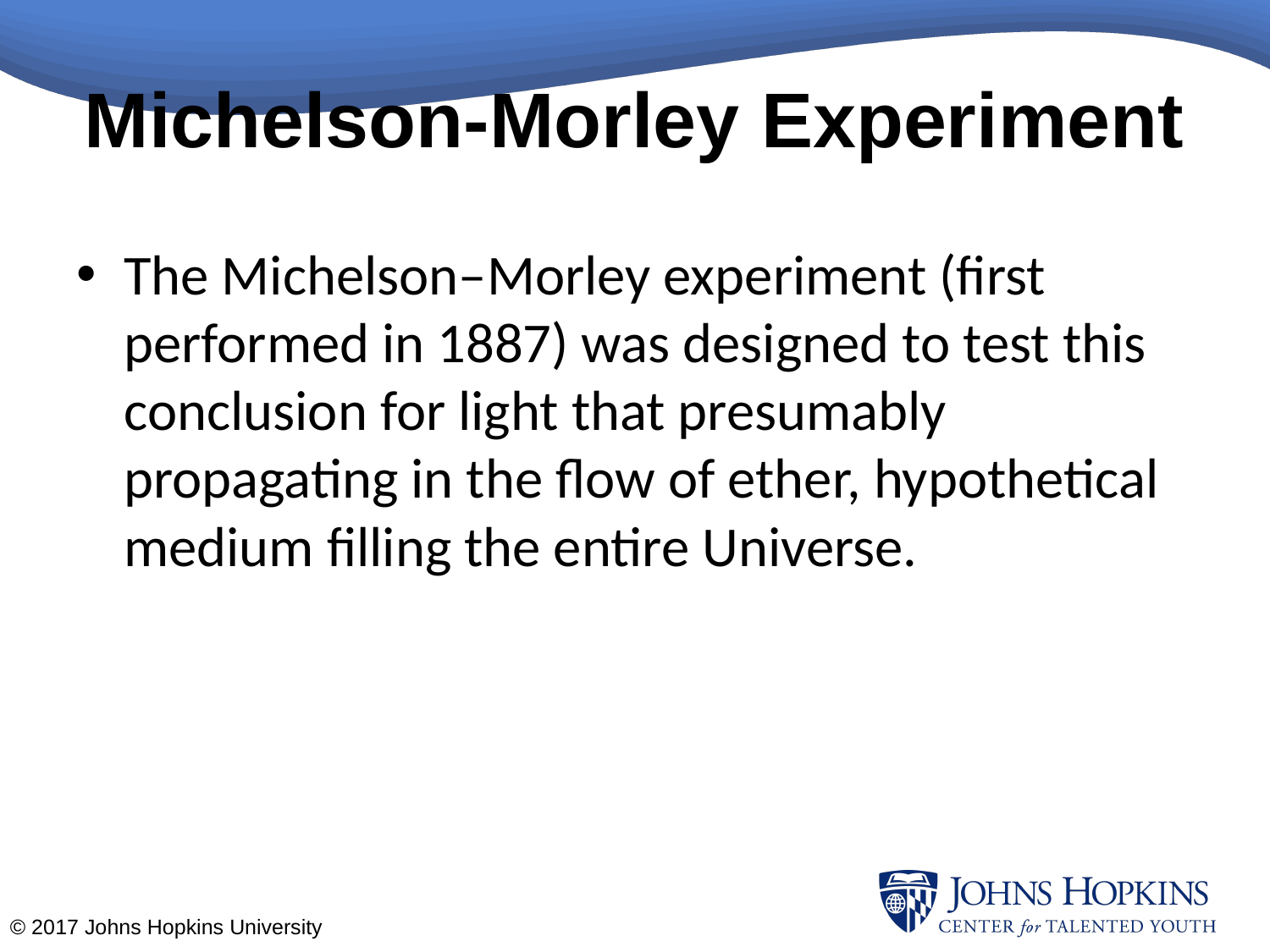

# Michelson-Morley Experiment
The Michelson–Morley experiment (first performed in 1887) was designed to test this conclusion for light that presumably propagating in the flow of ether, hypothetical medium filling the entire Universe.